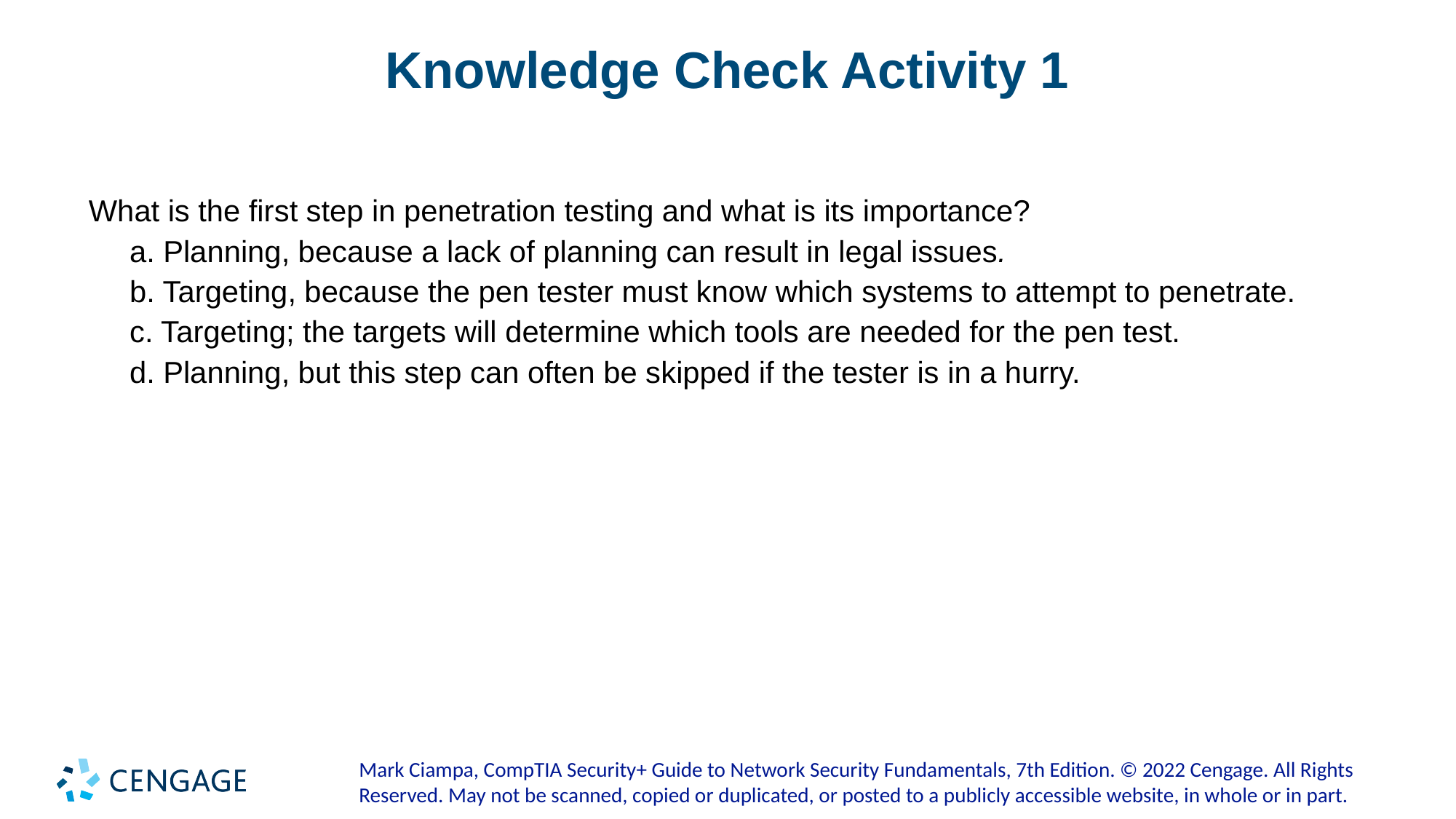

# Knowledge Check Activity 1
What is the first step in penetration testing and what is its importance?
a. Planning, because a lack of planning can result in legal issues.
b. Targeting, because the pen tester must know which systems to attempt to penetrate.
c. Targeting; the targets will determine which tools are needed for the pen test.
d. Planning, but this step can often be skipped if the tester is in a hurry.